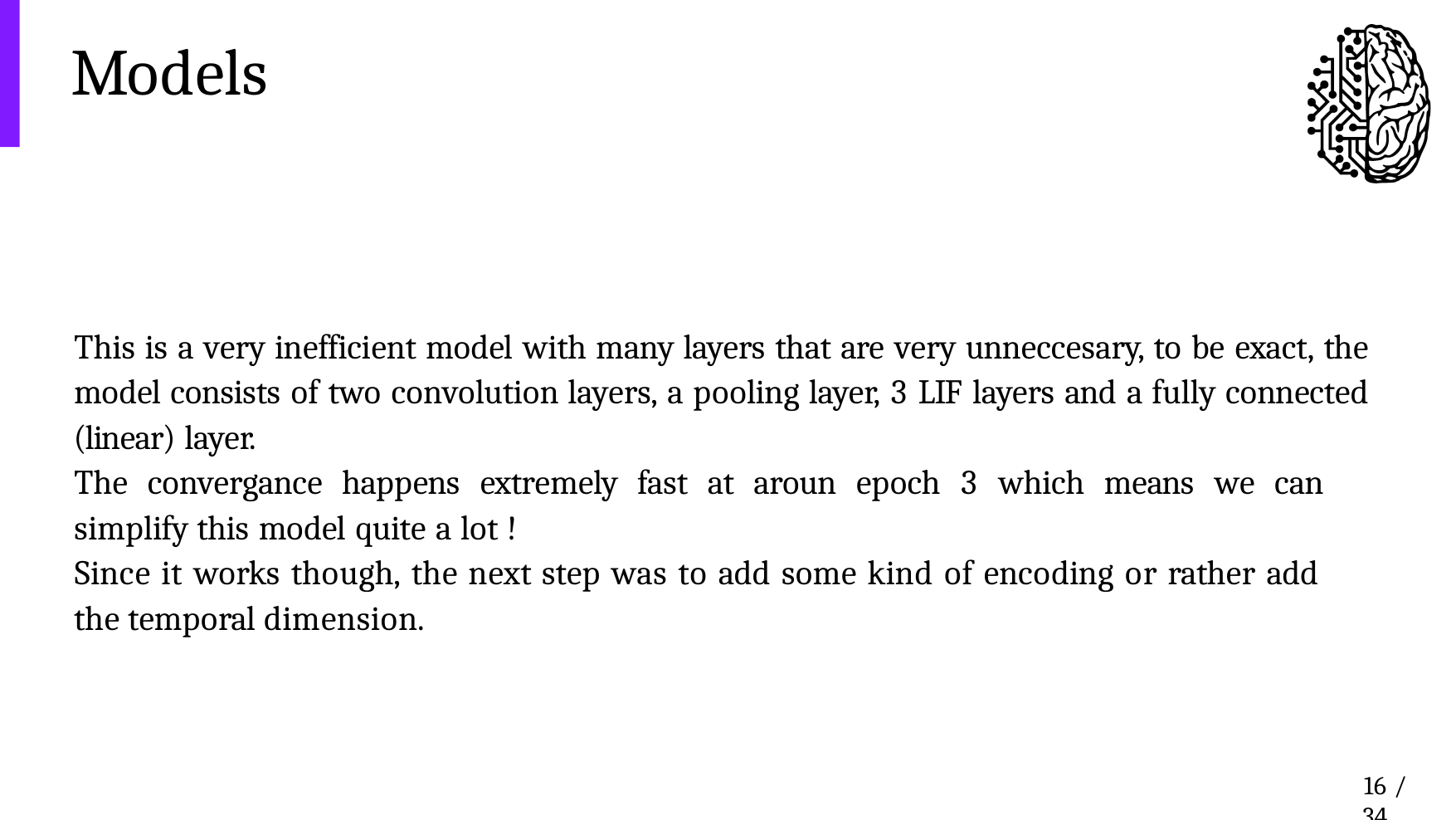

# Models
This is a very inefficient model with many layers that are very unneccesary, to be exact, the model consists of two convolution layers, a pooling layer, 3 LIF layers and a fully connected (linear) layer.
The convergance happens extremely fast at aroun epoch 3 which means we can simplify this model quite a lot !
Since it works though, the next step was to add some kind of encoding or rather add the temporal dimension.
16 / 34